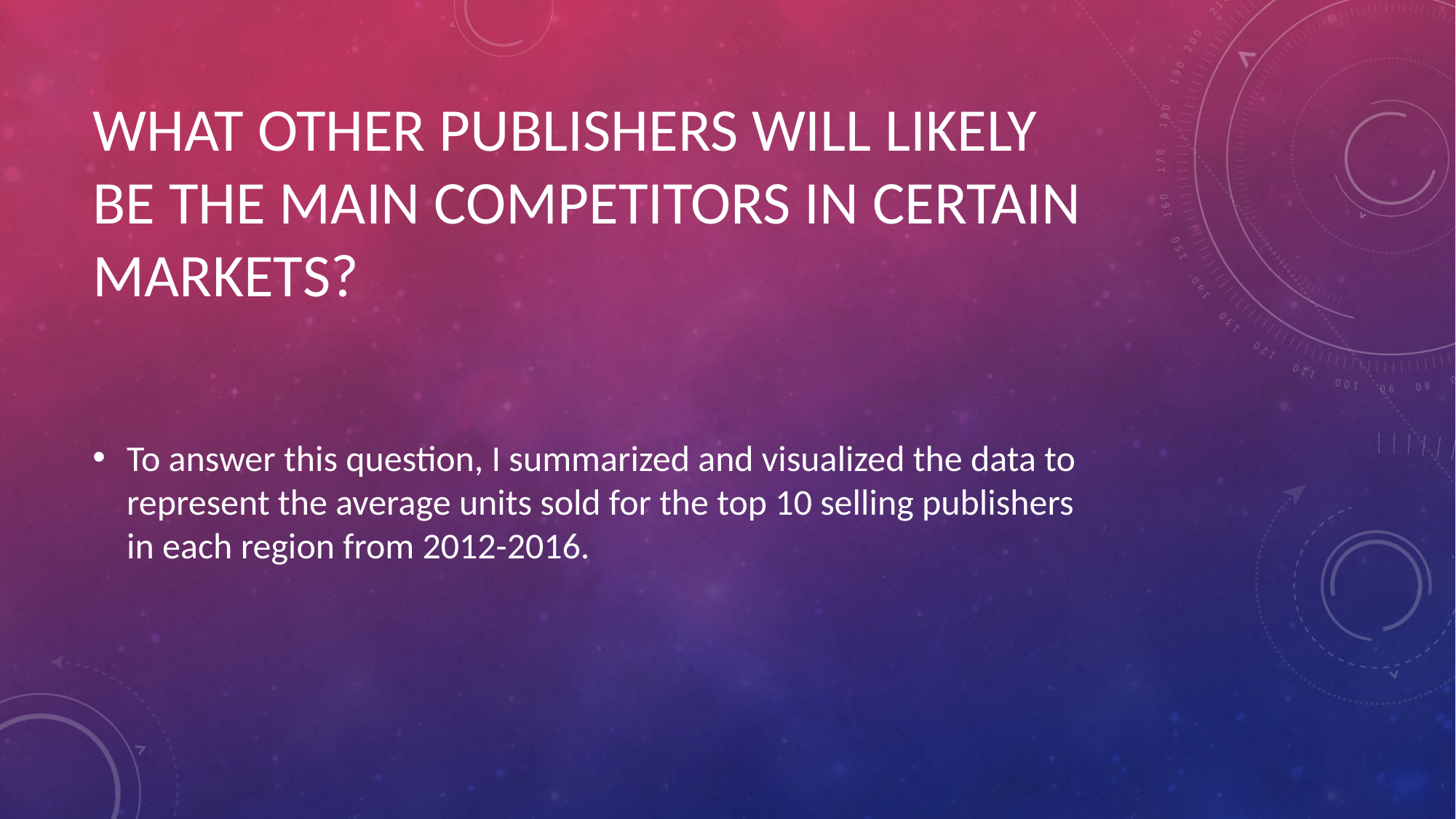

# What other publishers will likely be the main competitors in certain markets?
To answer this question, I summarized and visualized the data to represent the average units sold for the top 10 selling publishers in each region from 2012-2016.